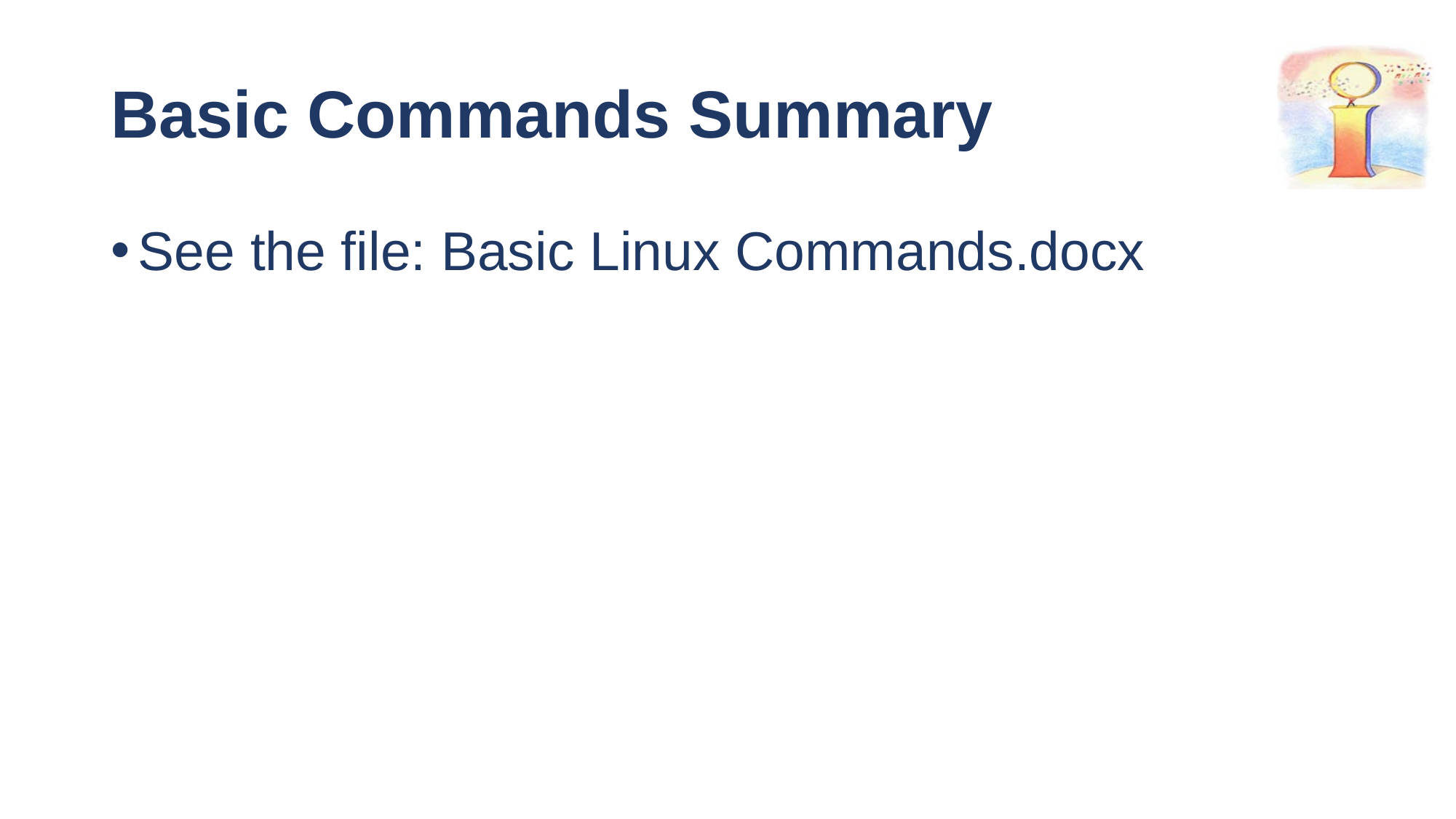

# Basic Commands Summary
See the file: Basic Linux Commands.docx